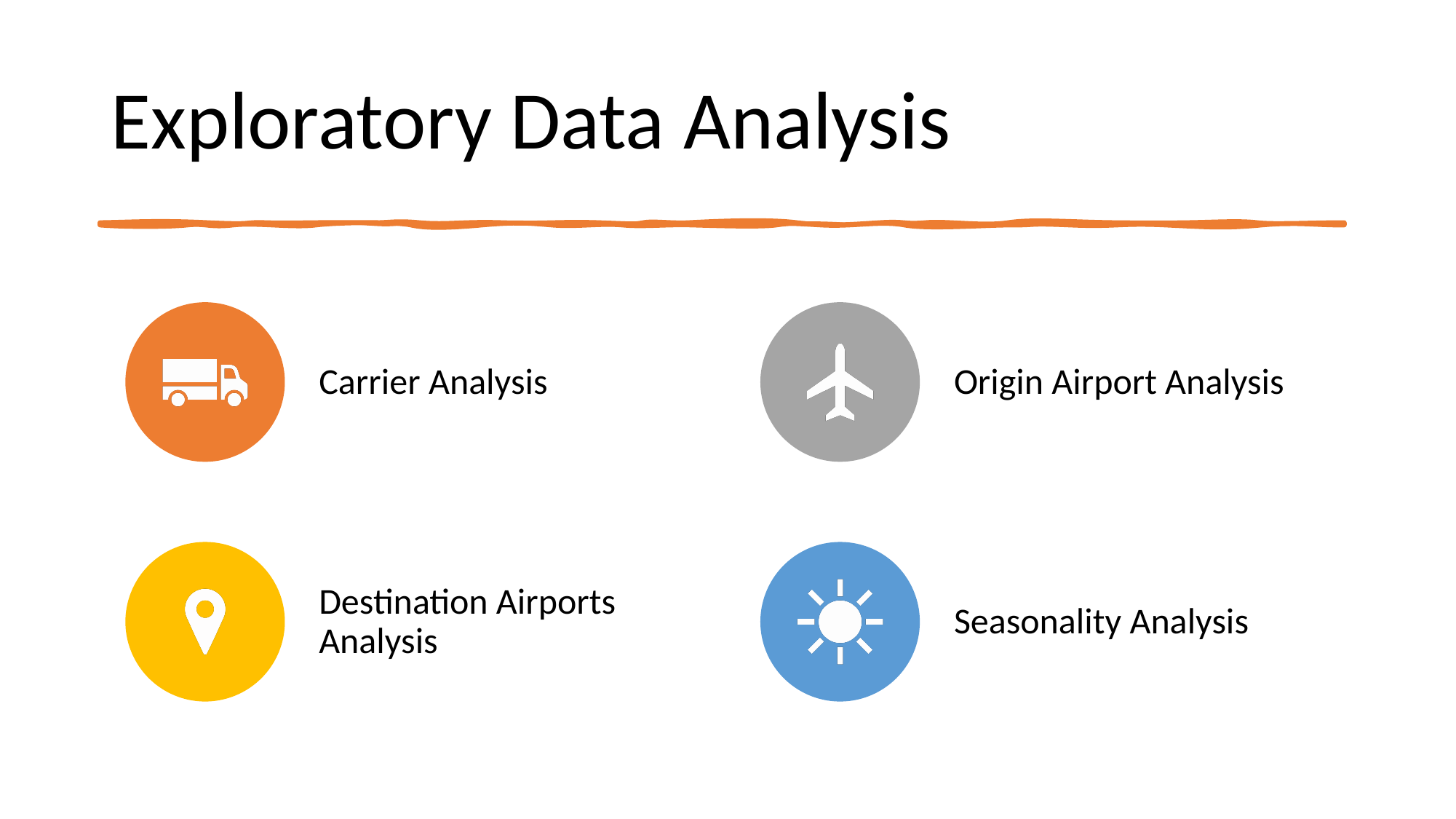

# Exploratory Data Analysis

Carrier Analysis
Origin Airport Analysis
Destination Airports Analysis
Seasonality Analysis